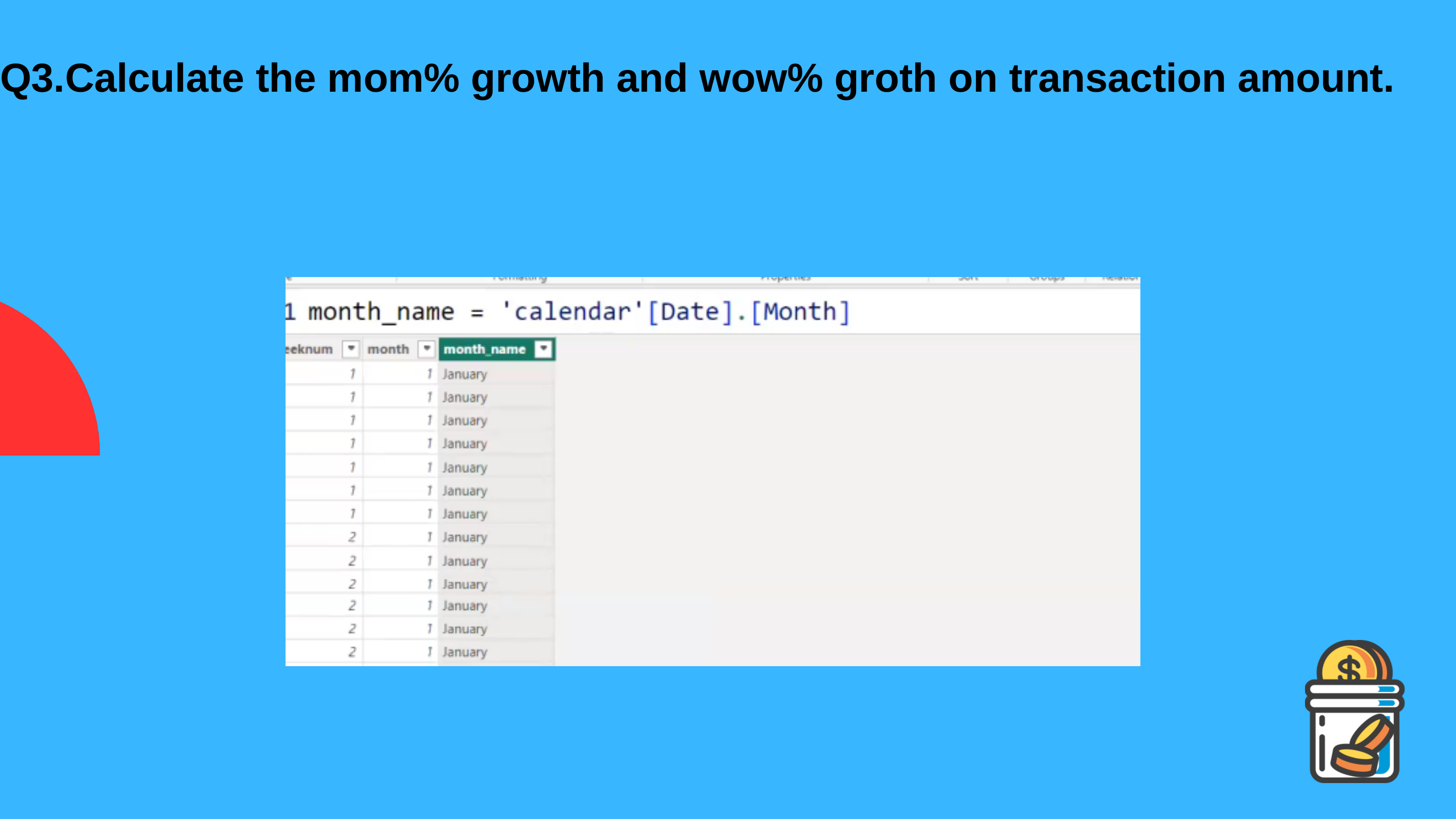

Q3.Calculate the mom% growth and wow% groth on transaction amount.